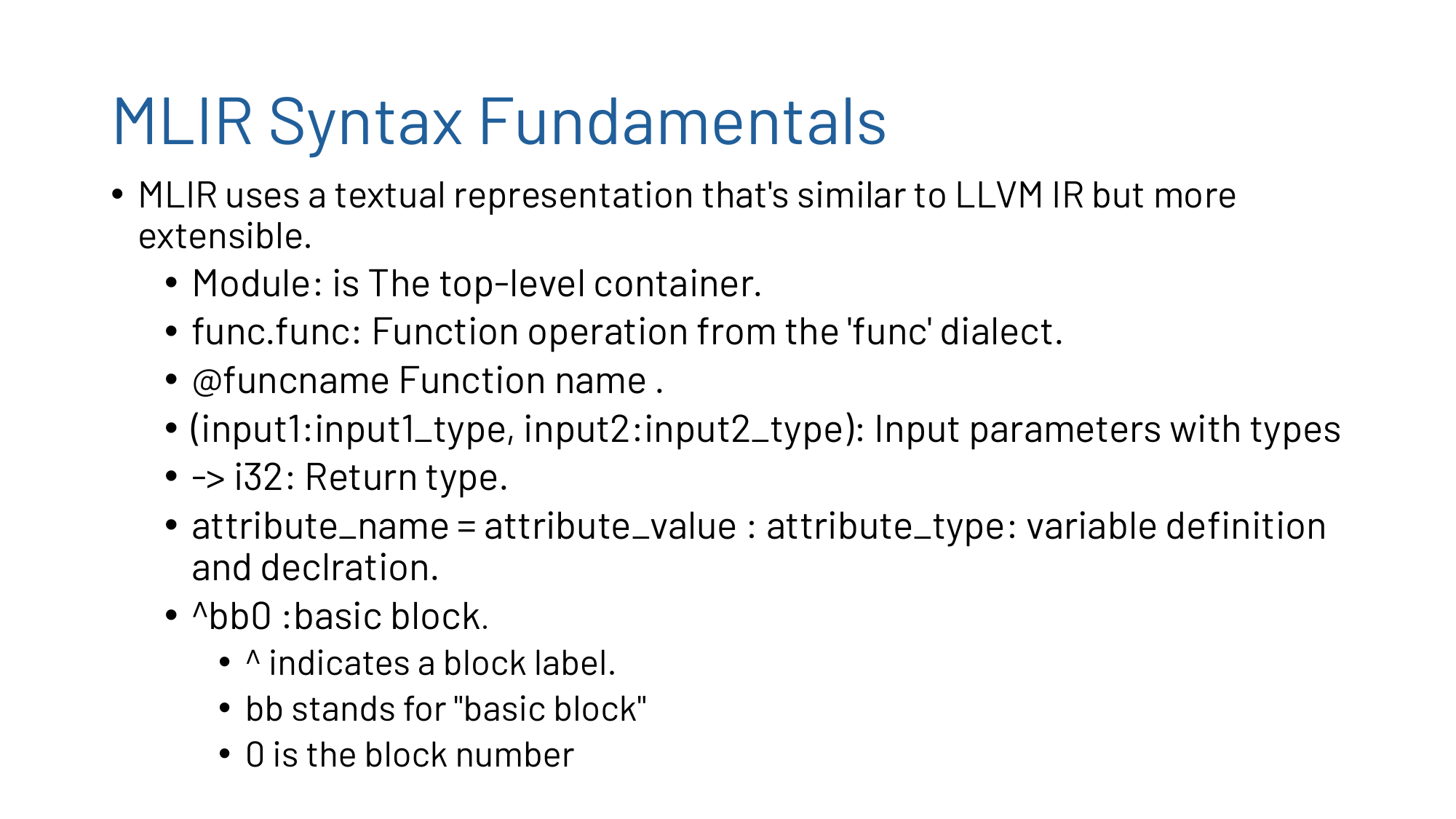

%result = "dialect.operation"(%arg1, %arg2) : (input_type1, input_type2) -> result_type { // Attributes attribute_name = attribute_value : attribute_type // Regions (optional) ^bb0(%bbarg1: type1, %bbarg2: type2): // Block operations }
# MLIR Syntax Fundamentals
MLIR uses a textual representation that's similar to LLVM IR but more extensible.
Module: is The top-level container.
func.func: Function operation from the 'func' dialect.
@funcname Function name .
(input1:input1_type, input2:input2_type): Input parameters with types
-> i32: Return type.
attribute_name = attribute_value : attribute_type: variable definition and declration.
^bb0 :basic block.
^ indicates a block label.
bb stands for "basic block"
0 is the block number